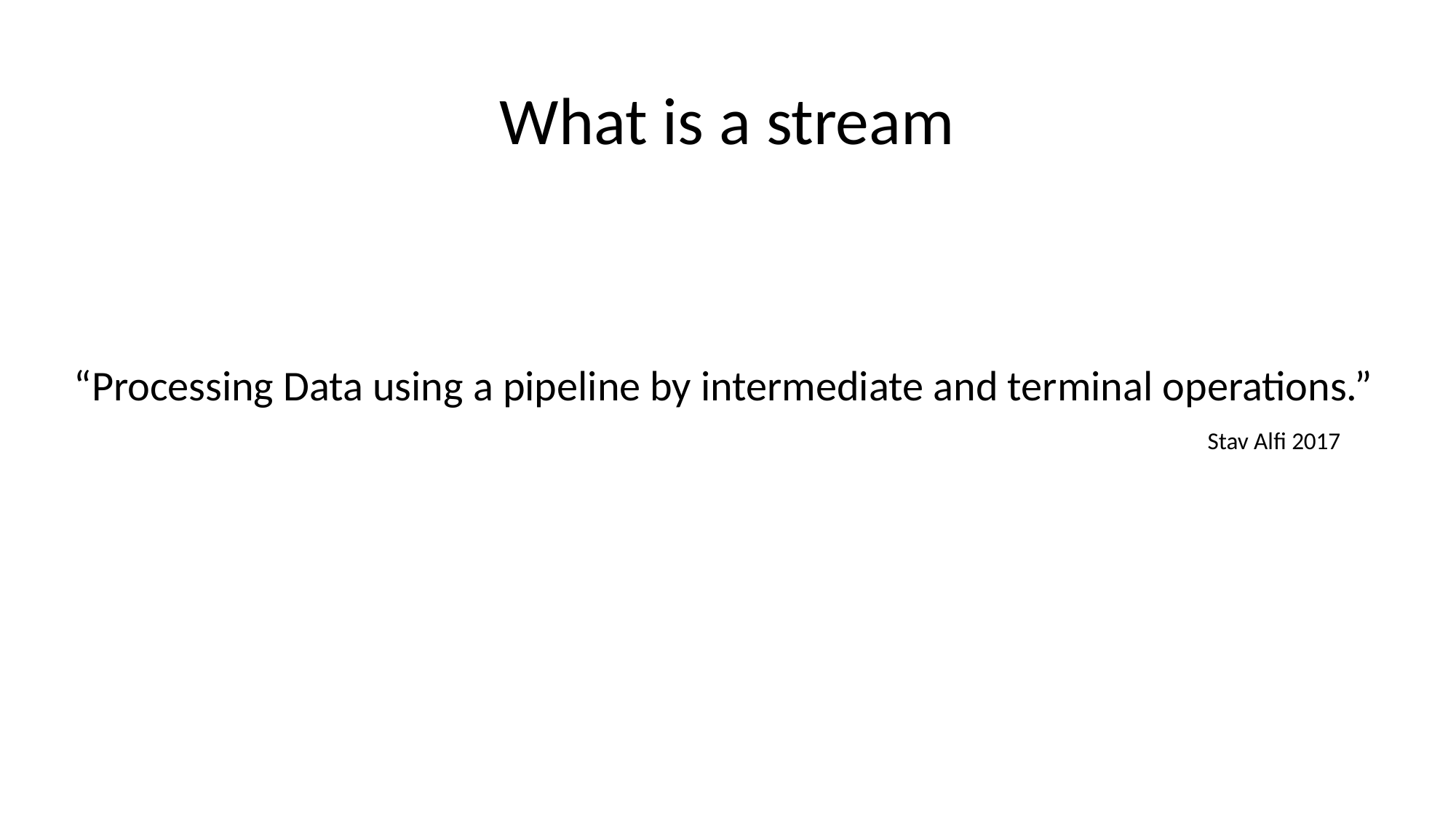

# What is a stream
“Processing Data using a pipeline by intermediate and terminal operations.”
Stav Alfi 2017